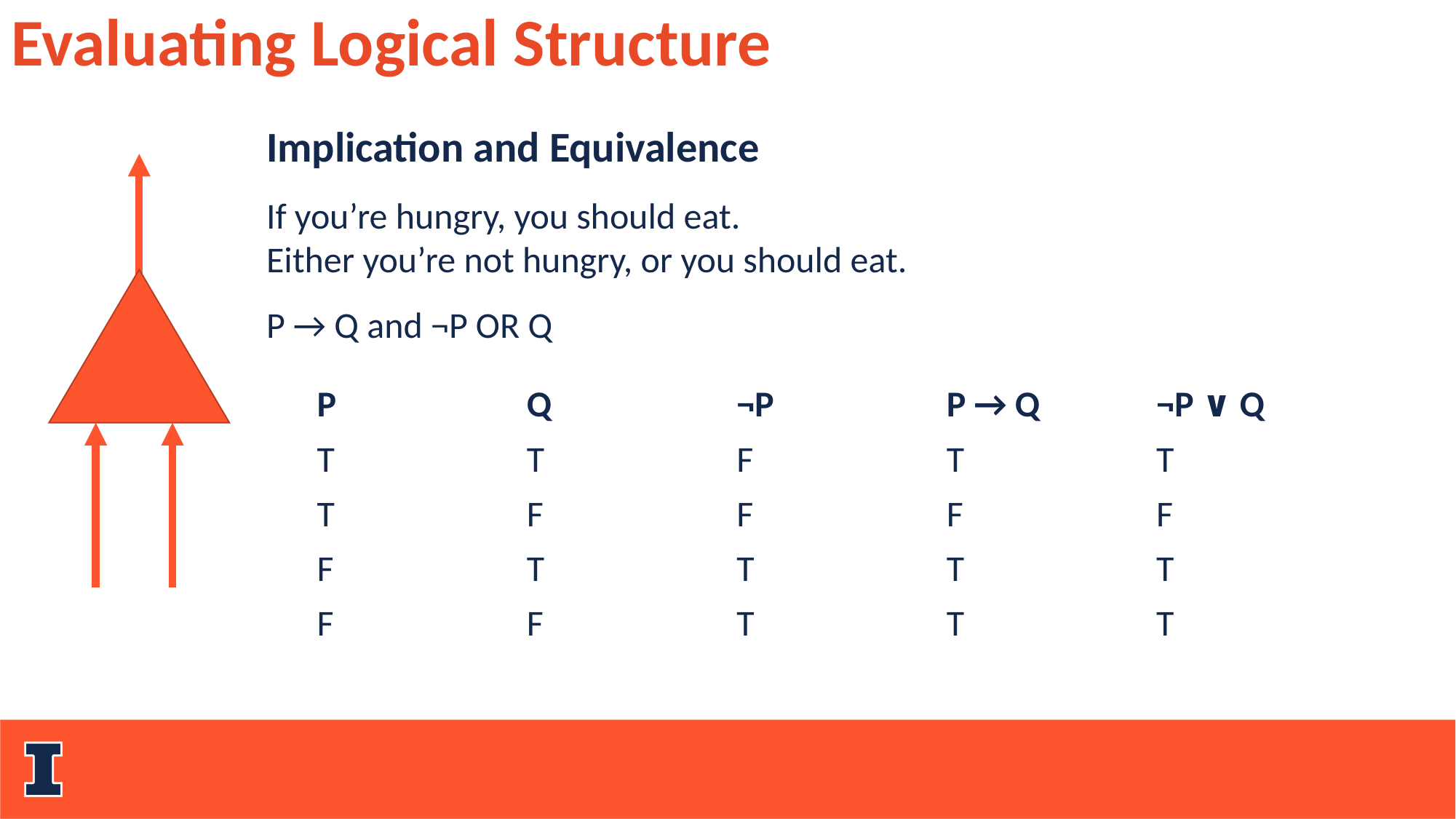

Evaluating Logical Structure
Implication and Equivalence

If you’re hungry, you should eat.
Either you’re not hungry, or you should eat.

P → Q and ¬P OR Q

| P | Q | ¬P | P → Q | ¬P ∨ Q |
| --- | --- | --- | --- | --- |
| T | T | F | T | T |
| T | F | F | F | F |
| F | T | T | T | T |
| F | F | T | T | T |